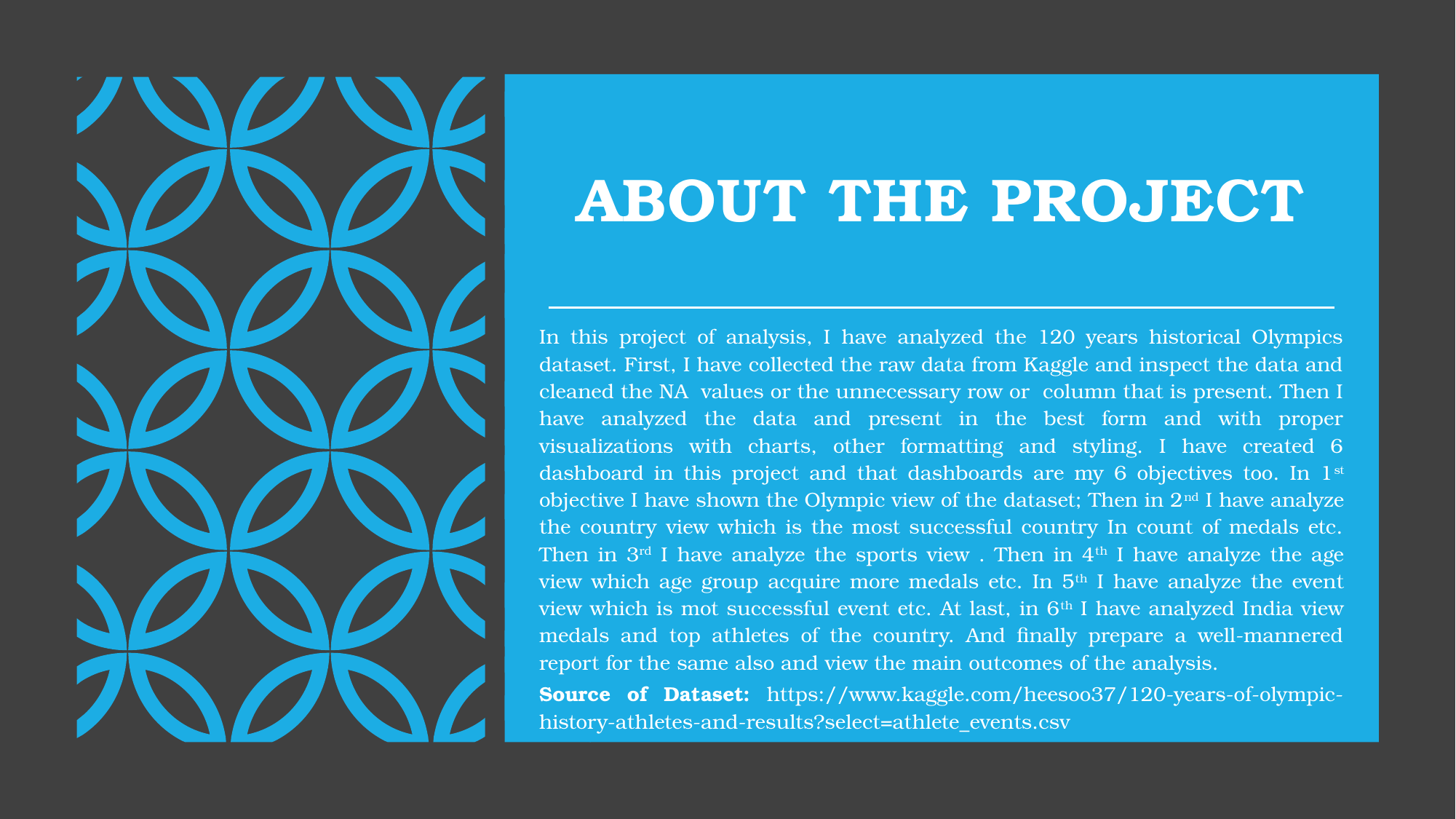

# ABOUT THE PROJECT

In this project of analysis, I have analyzed the 120 years historical Olympics dataset. First, I have collected the raw data from Kaggle and inspect the data and cleaned the NA  values or the unnecessary row or  column that is present. Then I have analyzed the data and present in the best form and with proper visualizations with charts, other formatting and styling. I have created 6 dashboard in this project and that dashboards are my 6 objectives too. In 1st objective I have shown the Olympic view of the dataset; Then in 2nd I have analyze the country view which is the most successful country In count of medals etc. Then in 3rd I have analyze the sports view . Then in 4th I have analyze the age view which age group acquire more medals etc. In 5th I have analyze the event view which is mot successful event etc. At last, in 6th I have analyzed India view medals and top athletes of the country. And finally prepare a well-mannered report for the same also and view the main outcomes of the analysis.
Source of Dataset: https://www.kaggle.com/heesoo37/120-years-of-olympic-history-athletes-and-results?select=athlete_events.csv